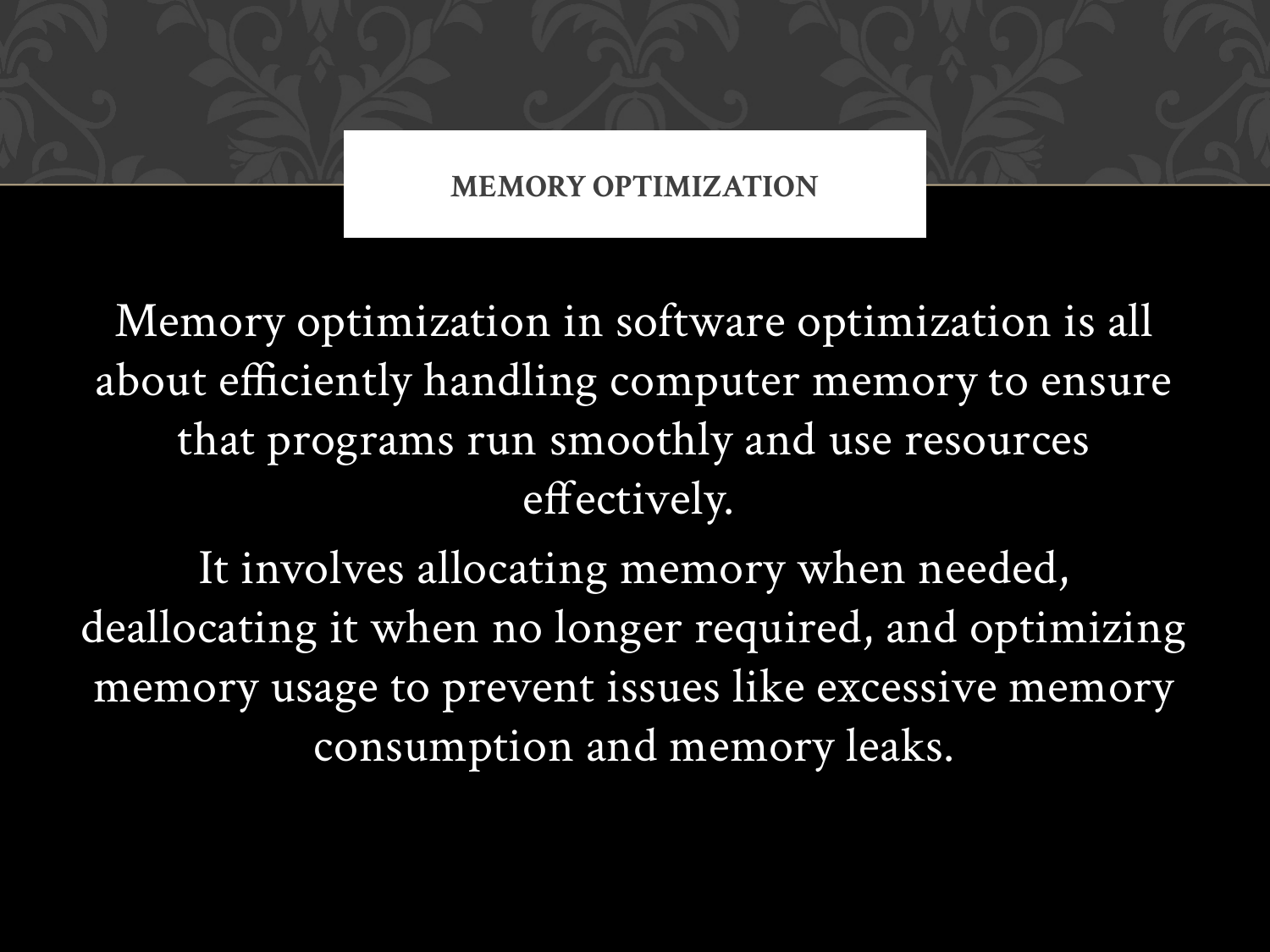

# Memory optimization
Memory optimization in software optimization is all about efficiently handling computer memory to ensure that programs run smoothly and use resources effectively.
It involves allocating memory when needed, deallocating it when no longer required, and optimizing memory usage to prevent issues like excessive memory consumption and memory leaks.